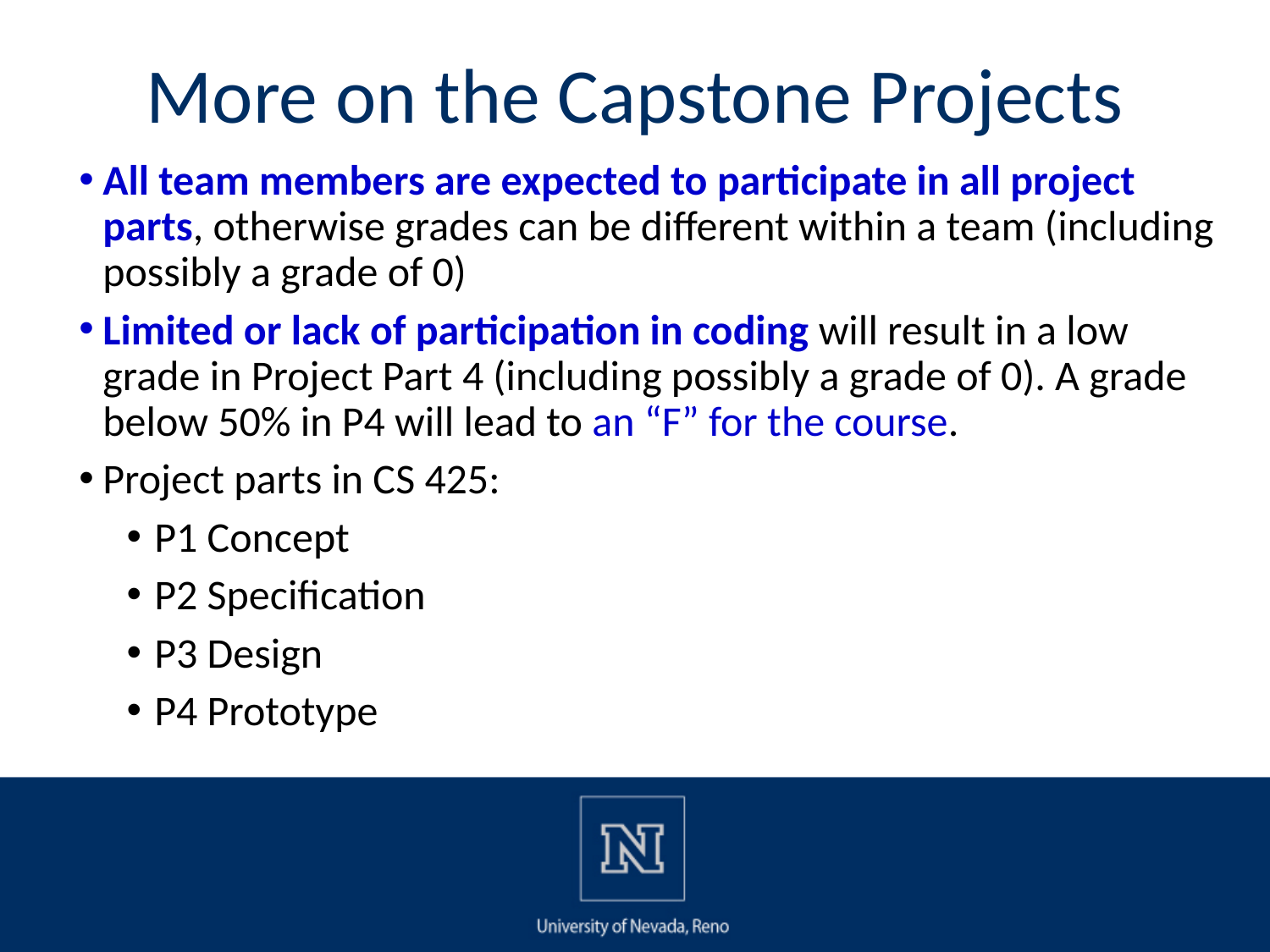

# More on the Capstone Projects
All team members are expected to participate in all project parts, otherwise grades can be different within a team (including possibly a grade of 0)
Limited or lack of participation in coding will result in a low grade in Project Part 4 (including possibly a grade of 0). A grade below 50% in P4 will lead to an “F” for the course.
Project parts in CS 425:
P1 Concept
P2 Specification
P3 Design
P4 Prototype
18